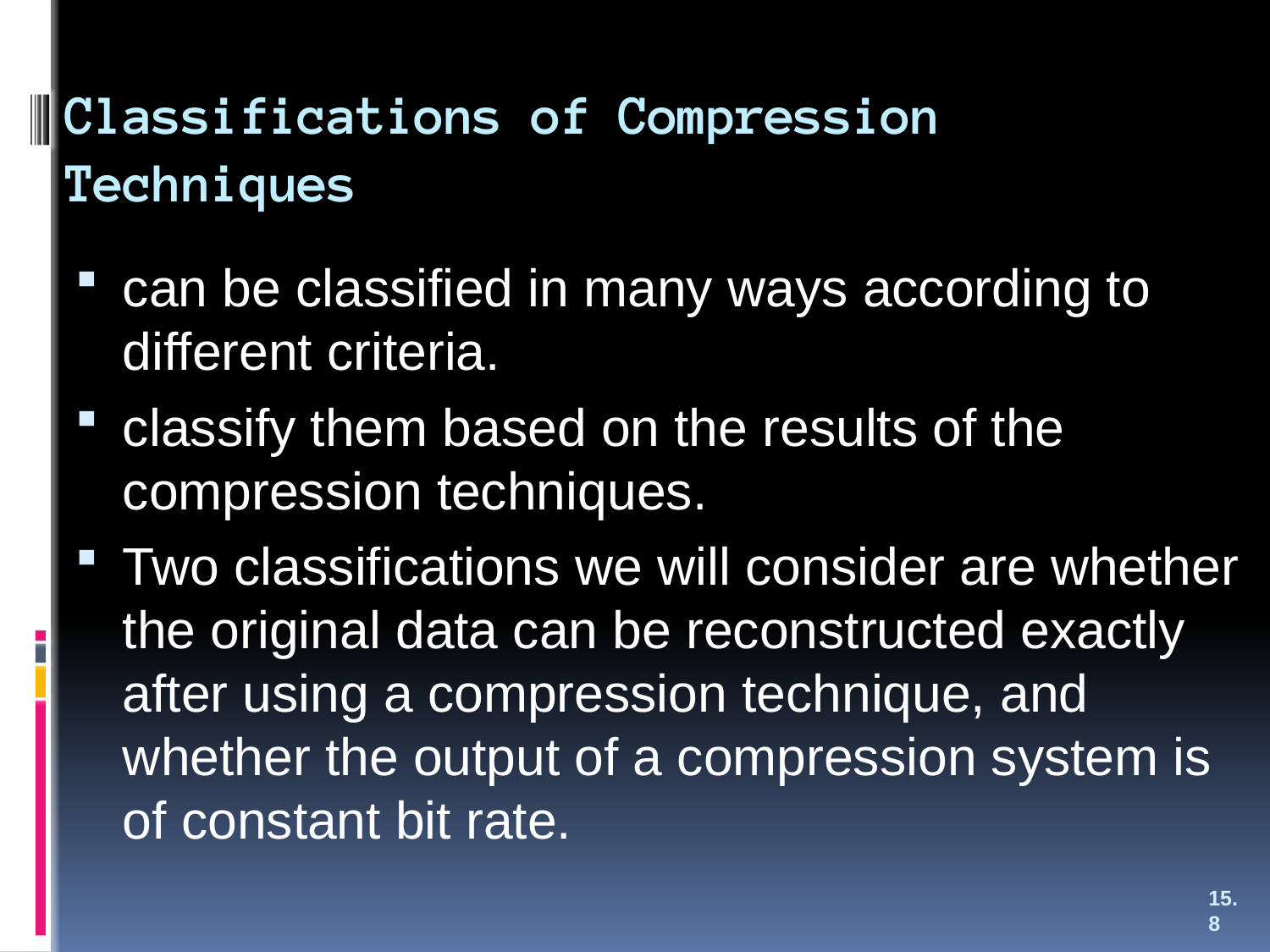

# Classifications of Compression Techniques
can be classified in many ways according to different criteria.
classify them based on the results of the compression techniques.
Two classifications we will consider are whether the original data can be reconstructed exactly after using a compression technique, and whether the output of a compression system is of constant bit rate.
15.8